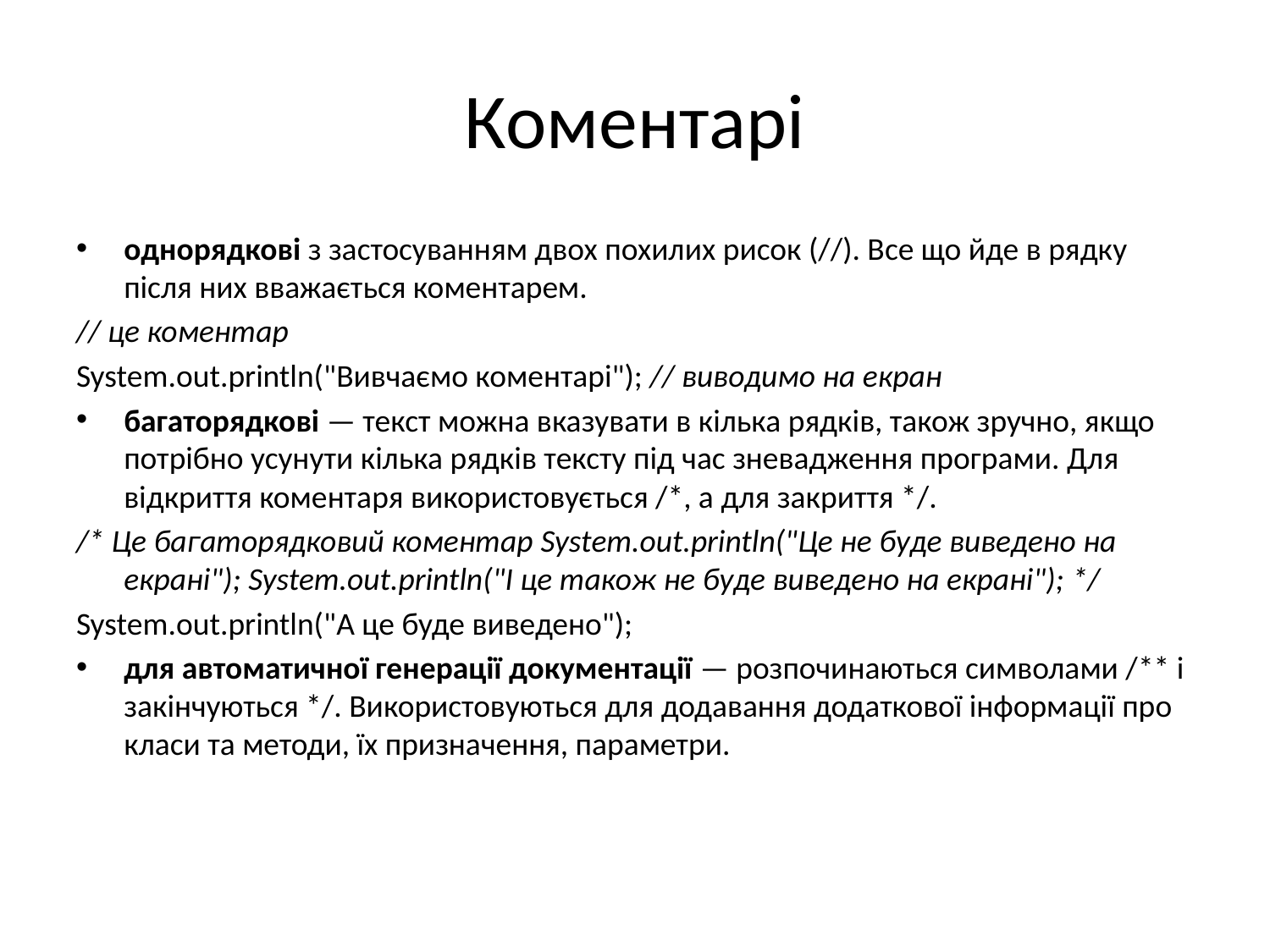

# Коментарі
однорядкові з застосуванням двох похилих рисок (//). Все що йде в рядку після них вважається коментарем.
// це коментар
System.out.println("Вивчаємо коментарі"); // виводимо на екран
багаторядкові — текст можна вказувати в кілька рядків, також зручно, якщо потрібно усунути кілька рядків тексту під час зневадження програми. Для відкриття коментаря використовується /*, а для закриття */.
/* Це багаторядковий коментар System.out.println("Це не буде виведено на екрані"); System.out.println("І це також не буде виведено на екрані"); */
System.out.println("А це буде виведено");
для автоматичної генерації документації — розпочинаються символами /** і закінчуються */. Використовуються для додавання додаткової інформації про класи та методи, їх призначення, параметри.